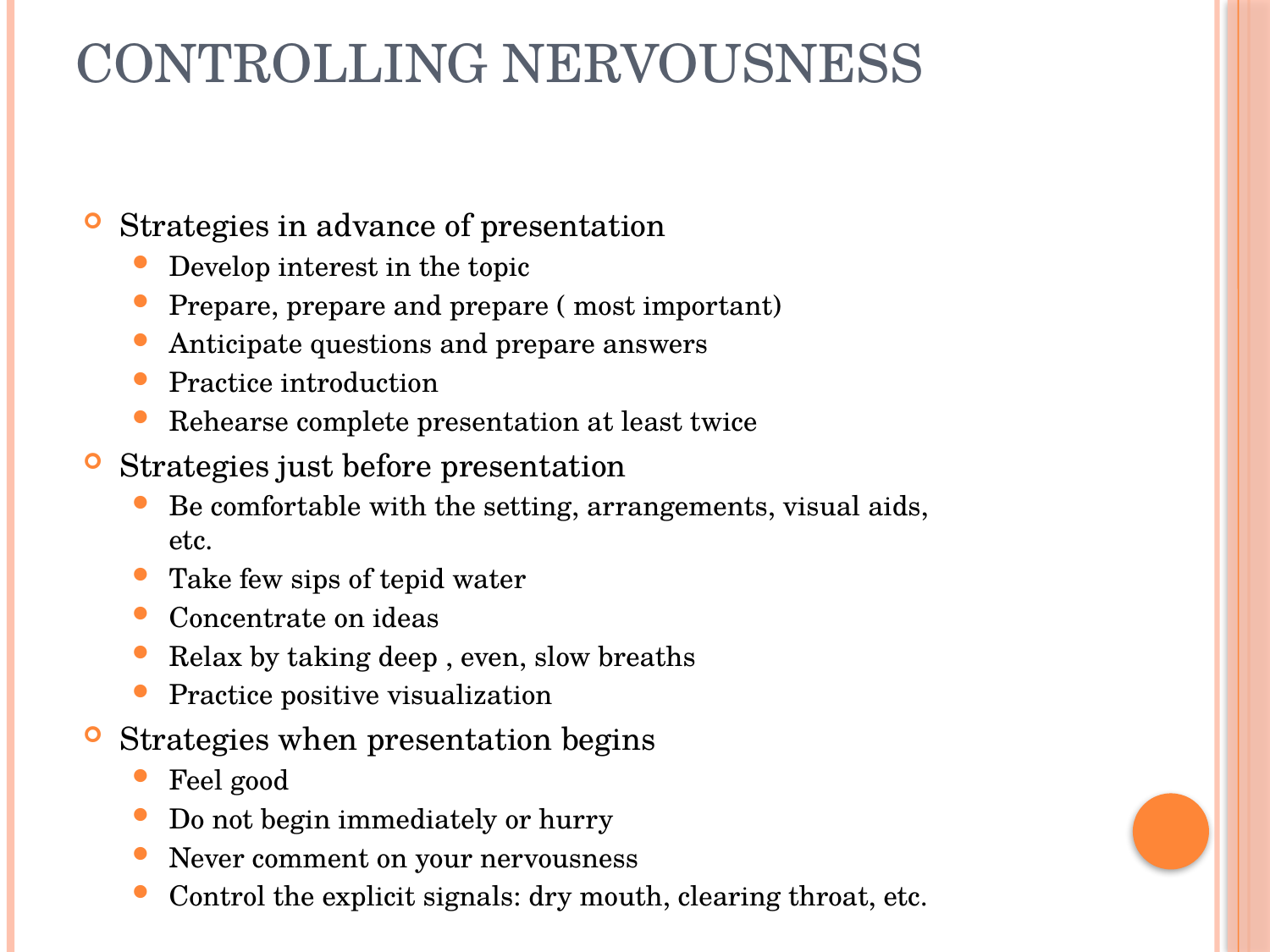

# Controlling nervousness
Strategies in advance of presentation
Develop interest in the topic
Prepare, prepare and prepare ( most important)
Anticipate questions and prepare answers
Practice introduction
Rehearse complete presentation at least twice
Strategies just before presentation
Be comfortable with the setting, arrangements, visual aids, etc.
Take few sips of tepid water
Concentrate on ideas
Relax by taking deep , even, slow breaths
Practice positive visualization
Strategies when presentation begins
Feel good
Do not begin immediately or hurry
Never comment on your nervousness
Control the explicit signals: dry mouth, clearing throat, etc.